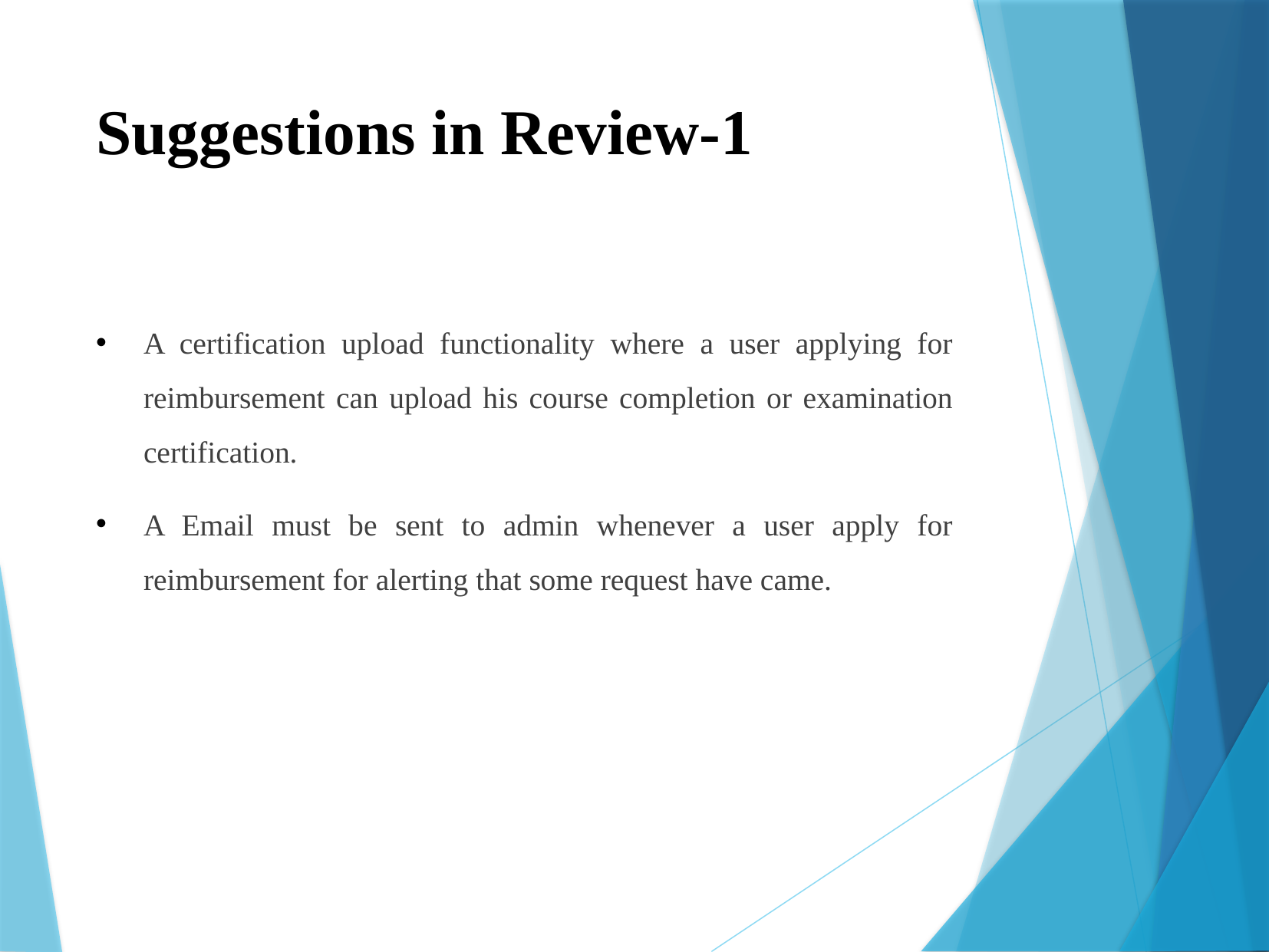

# Suggestions in Review-1
A certification upload functionality where a user applying for reimbursement can upload his course completion or examination certification.
A Email must be sent to admin whenever a user apply for reimbursement for alerting that some request have came.